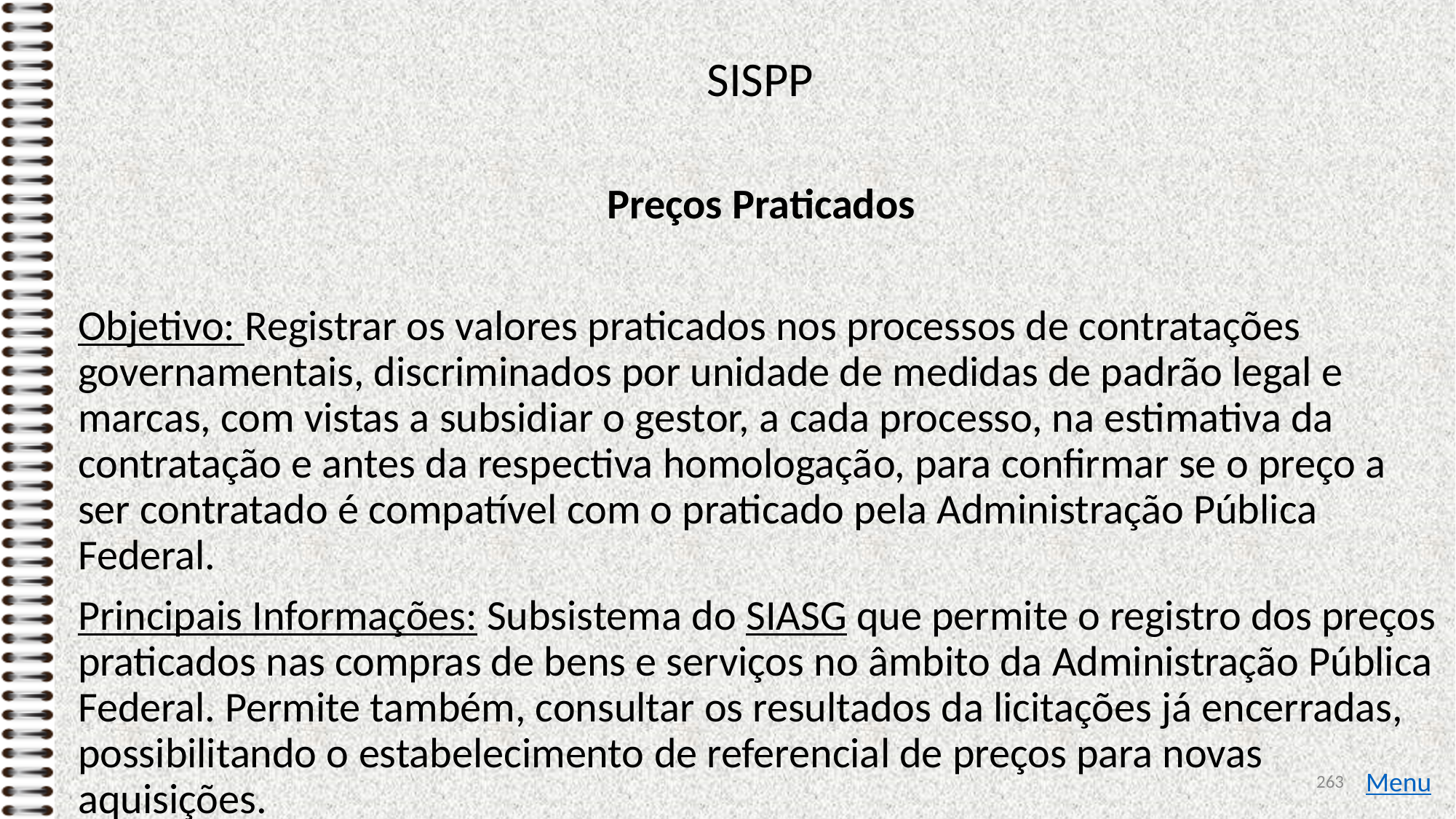

# SISPP

Preços Praticados

Objetivo: Registrar os valores praticados nos processos de contratações governamentais, discriminados por unidade de medidas de padrão legal e marcas, com vistas a subsidiar o gestor, a cada processo, na estimativa da contratação e antes da respectiva homologação, para confirmar se o preço a ser contratado é compatível com o praticado pela Administração Pública Federal.
Principais Informações: Subsistema do SIASG que permite o registro dos preços praticados nas compras de bens e serviços no âmbito da Administração Pública Federal. Permite também, consultar os resultados da licitações já encerradas, possibilitando o estabelecimento de referencial de preços para novas aquisições.
263
Menu